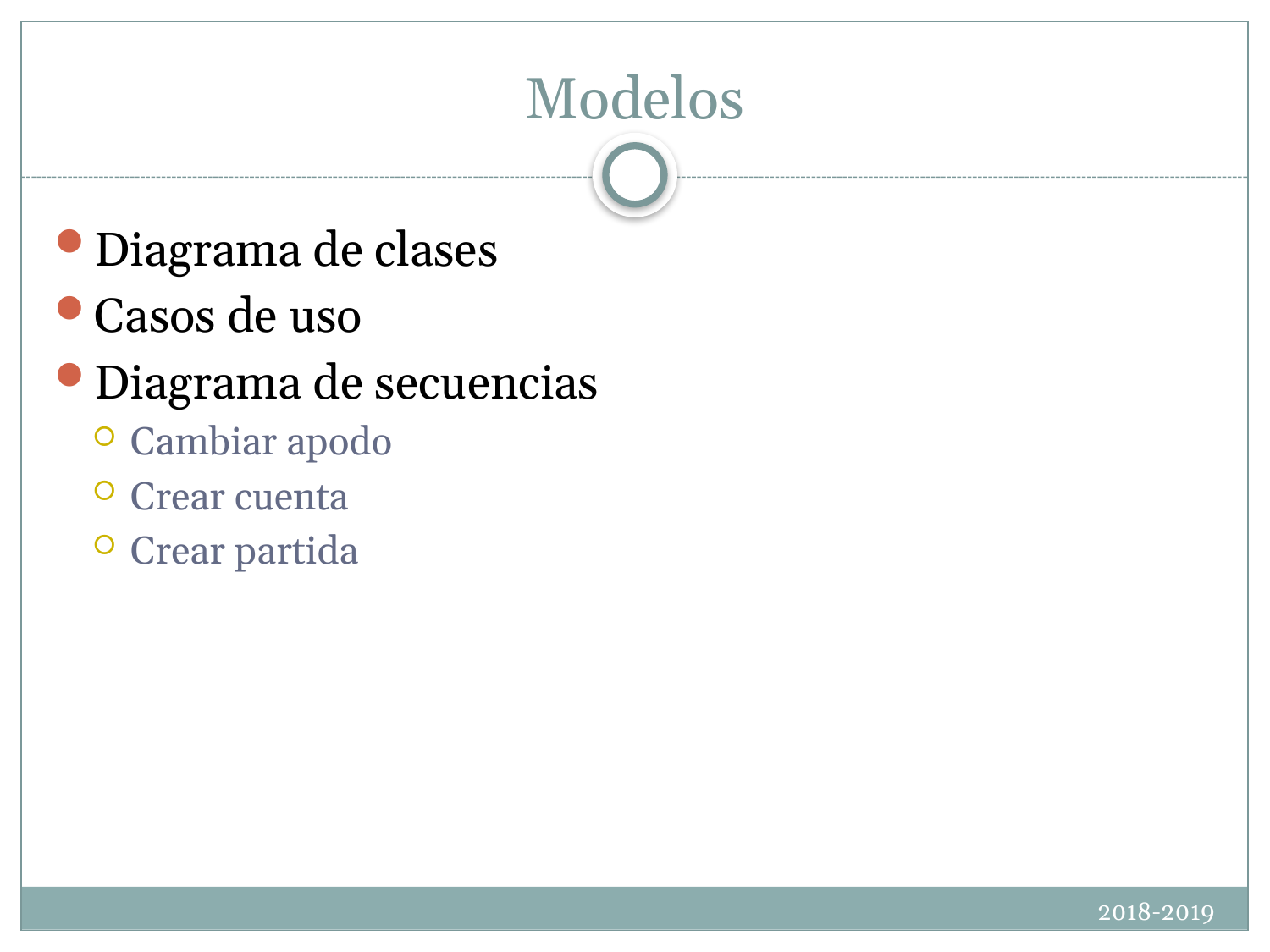

# Modelos
Diagrama de clases
Casos de uso
Diagrama de secuencias
Cambiar apodo
Crear cuenta
Crear partida

2018-2019